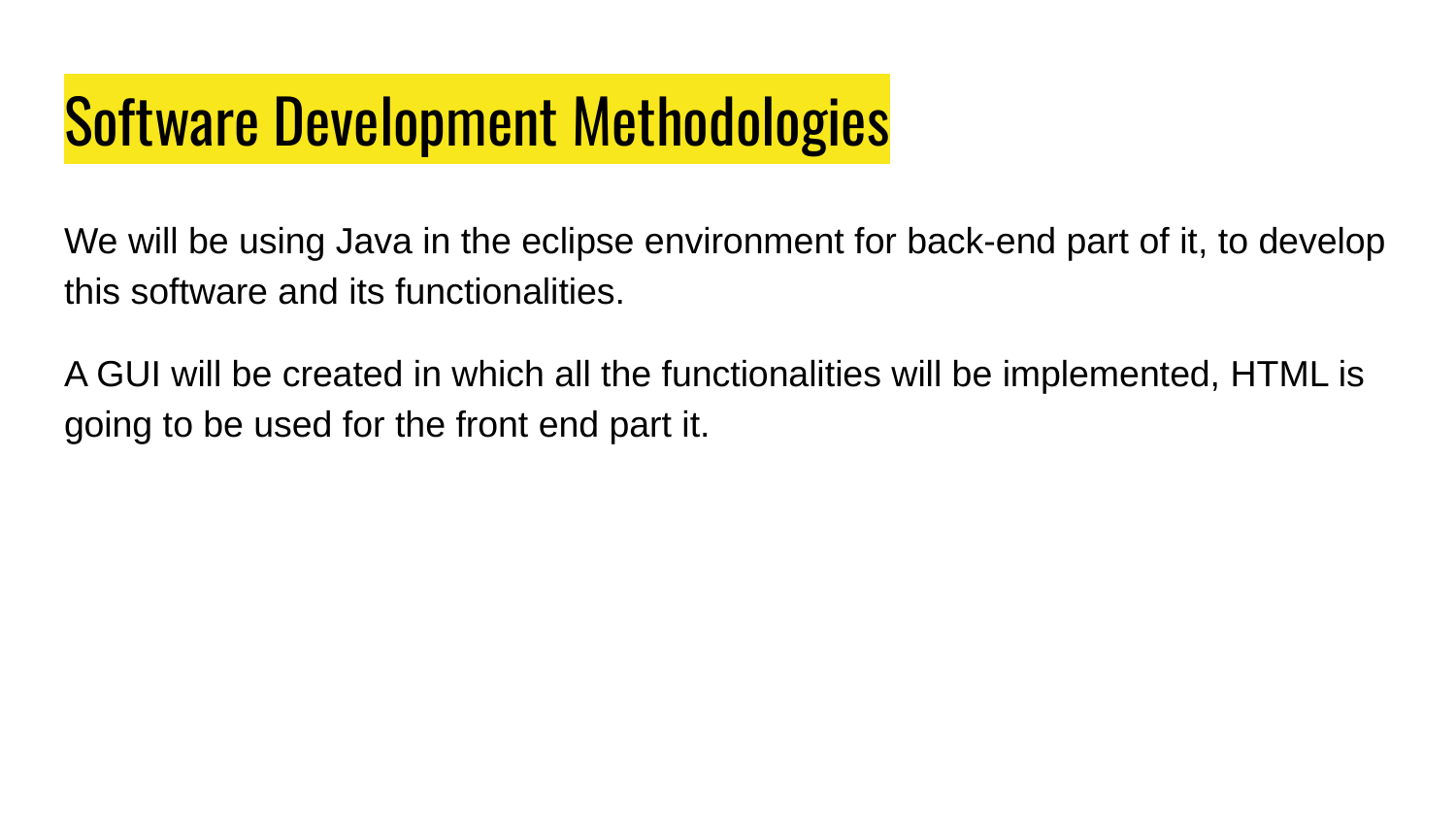

# Software Development Methodologies

We will be using Java in the eclipse environment for back-end part of it, to develop this software and its functionalities.
A GUI will be created in which all the functionalities will be implemented, HTML is going to be used for the front end part it.